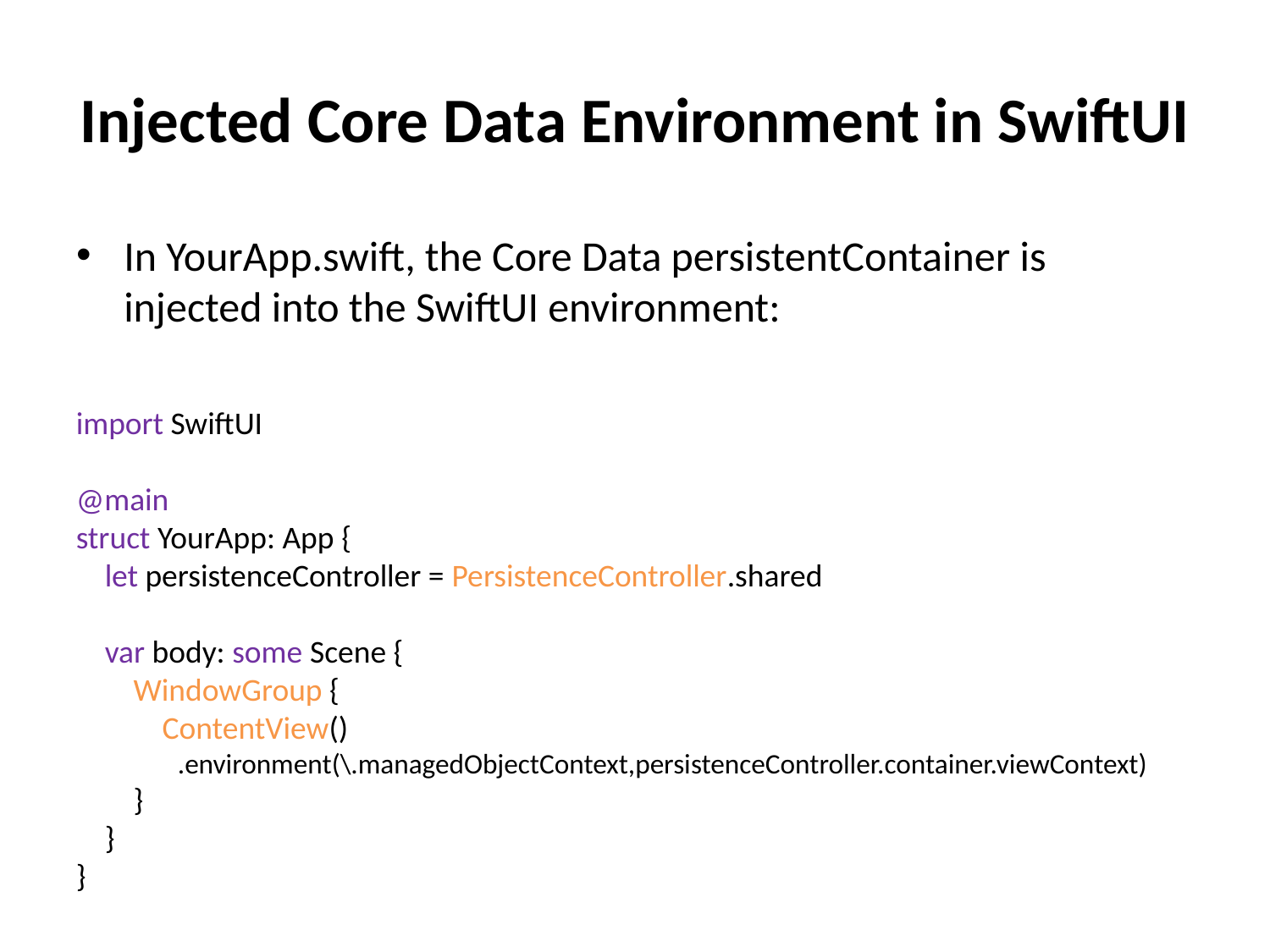

# Injected Core Data Environment in SwiftUI
In YourApp.swift, the Core Data persistentContainer is injected into the SwiftUI environment:

import SwiftUI

@main
struct YourApp: App {
    let persistenceController = PersistenceController.shared

    var body: some Scene {
        WindowGroup {
            ContentView()
                .environment(\.managedObjectContext,persistenceController.container.viewContext)
        }
    }
}